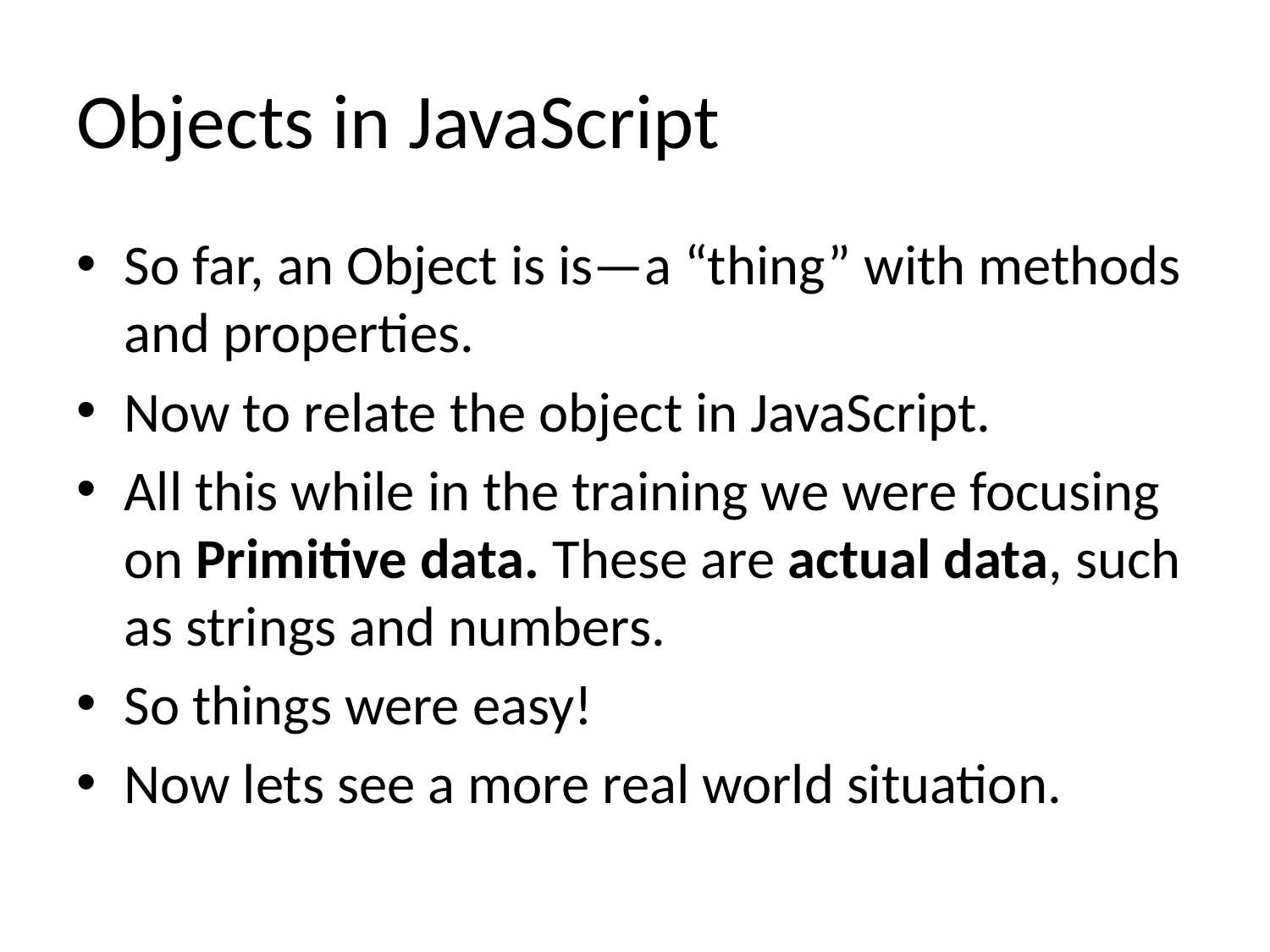

# Objects in JavaScript
So far, an Object is is—a “thing” with methods and properties.
Now to relate the object in JavaScript.
All this while in the training we were focusing on Primitive data. These are actual data, such as strings and numbers.
So things were easy!
Now lets see a more real world situation.